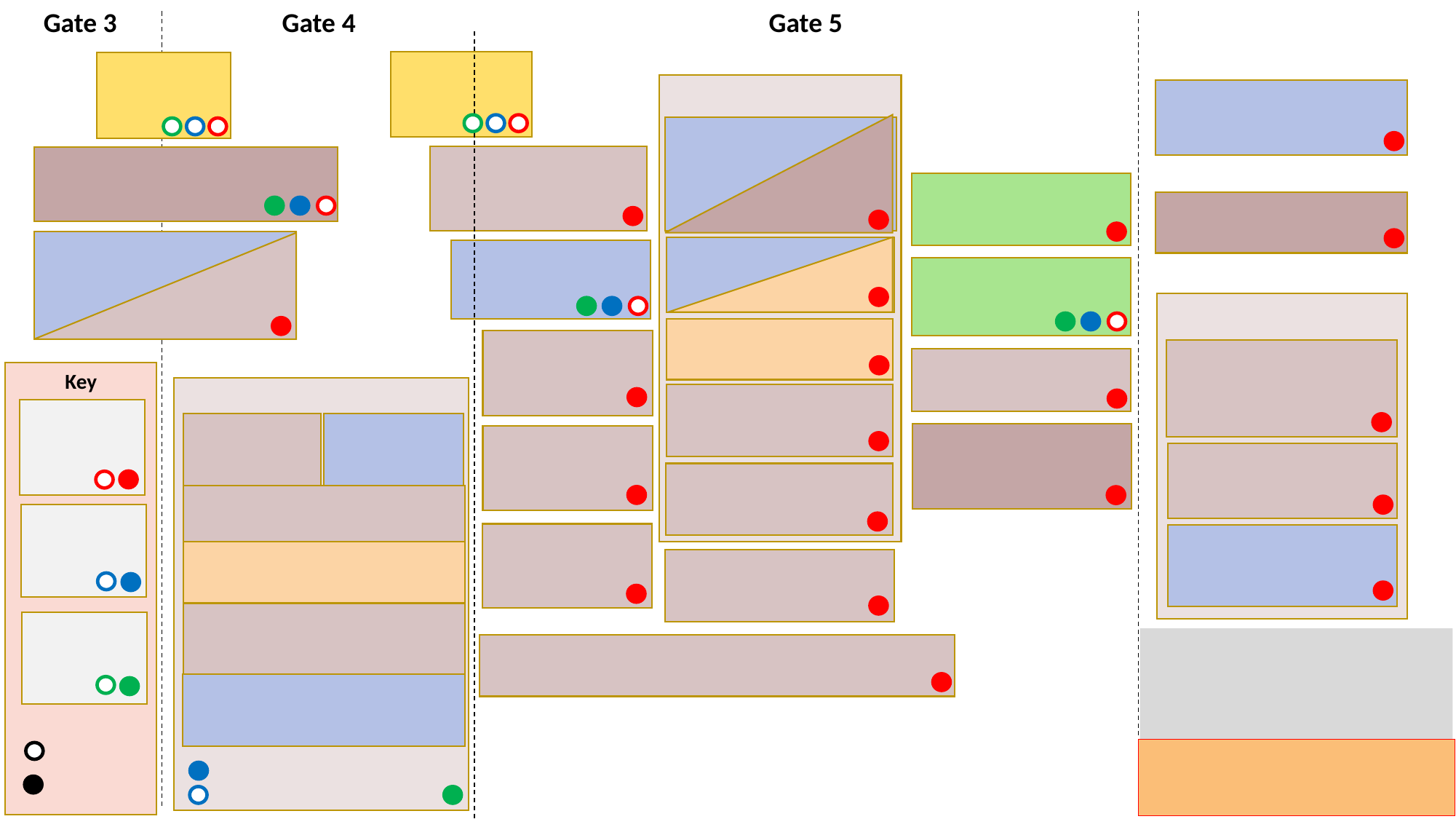

Gate 3
Gate 4
Gate 5

Key